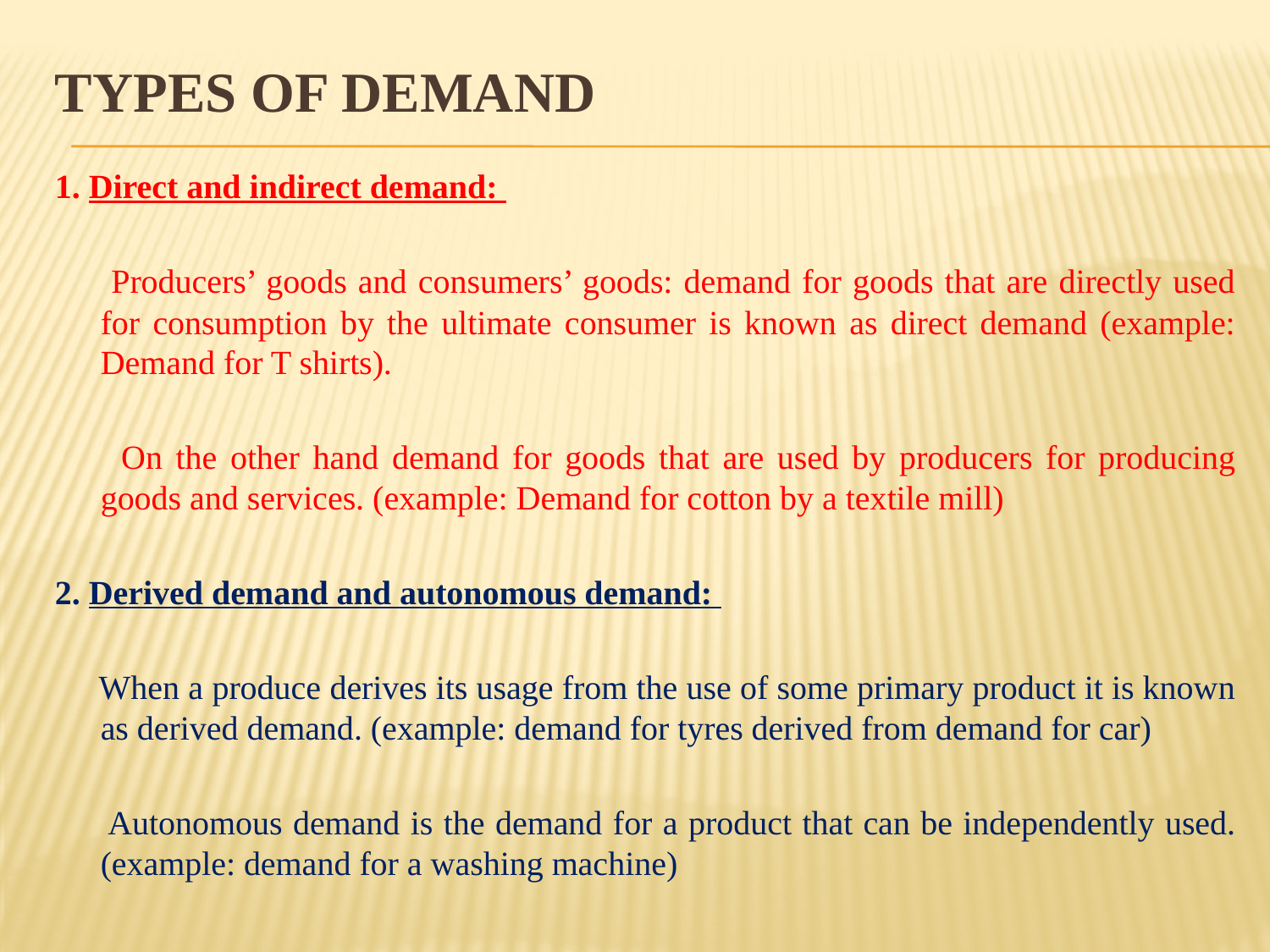

# TYPES OF DEMAND
1. Direct and indirect demand:

     Producers’ goods and consumers’ goods: demand for goods that are directly used for consumption by the ultimate consumer is known as direct demand (example: Demand for T shirts).

     On the other hand demand for goods that are used by producers for producing goods and services. (example: Demand for cotton by a textile mill)

2. Derived demand and autonomous demand:

     When a produce derives its usage from the use of some primary product it is known as derived demand. (example: demand for tyres derived from demand for car)

     Autonomous demand is the demand for a product that can be independently used. (example: demand for a washing machine)